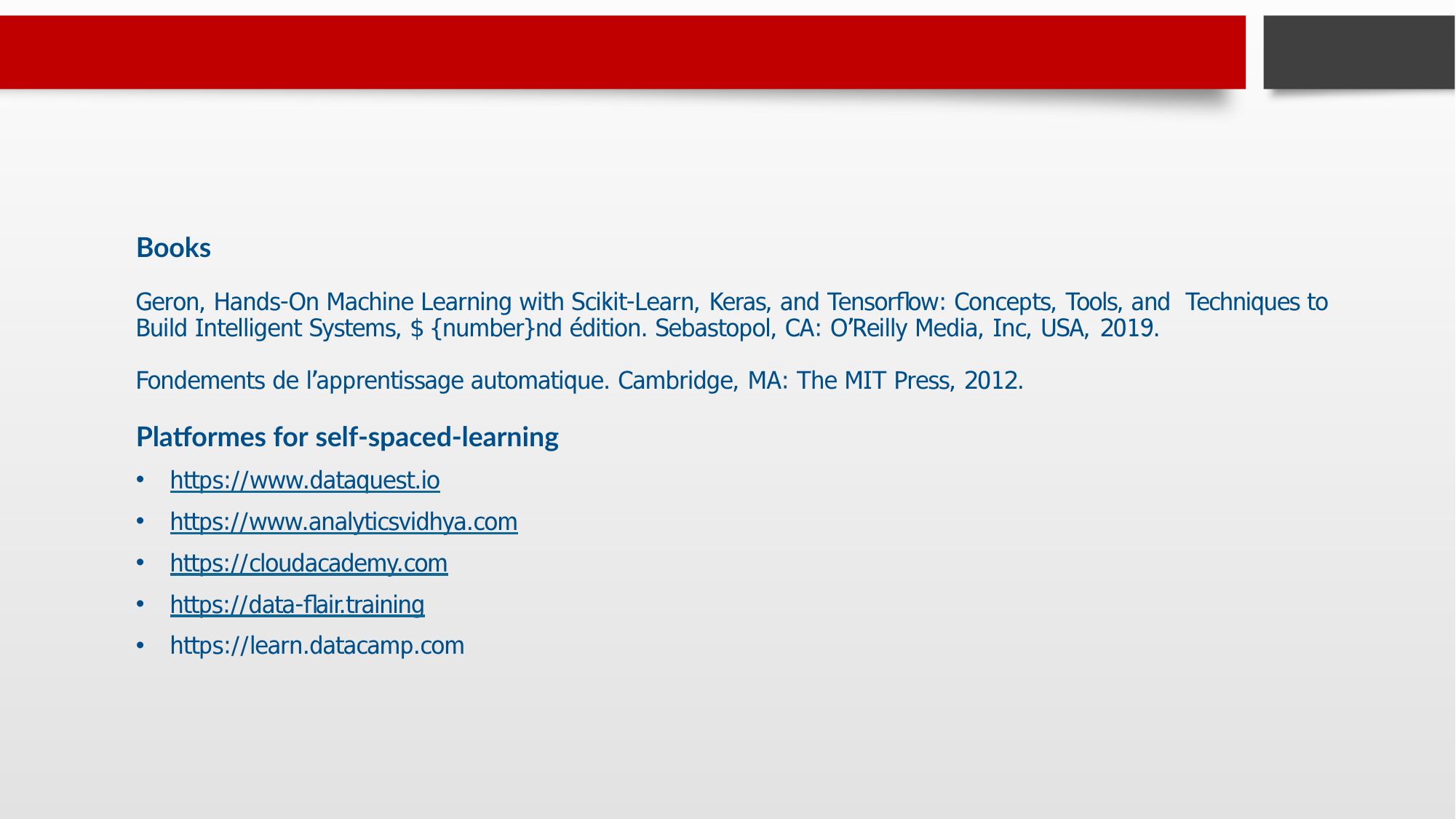

Books

Geron, Hands-On Machine Learning with Scikit-Learn, Keras, and Tensorflow: Concepts, Tools, and  Techniques to Build Intelligent Systems, $ {number}nd édition. Sebastopol, CA: O’Reilly Media, Inc, USA, 2019.
Fondements de l’apprentissage automatique. Cambridge, MA: The MIT Press, 2012.

Platformes for self-spaced-learning
https://www.dataquest.io
https://www.analyticsvidhya.com
https://cloudacademy.com
https://data-flair.training
https://learn.datacamp.com